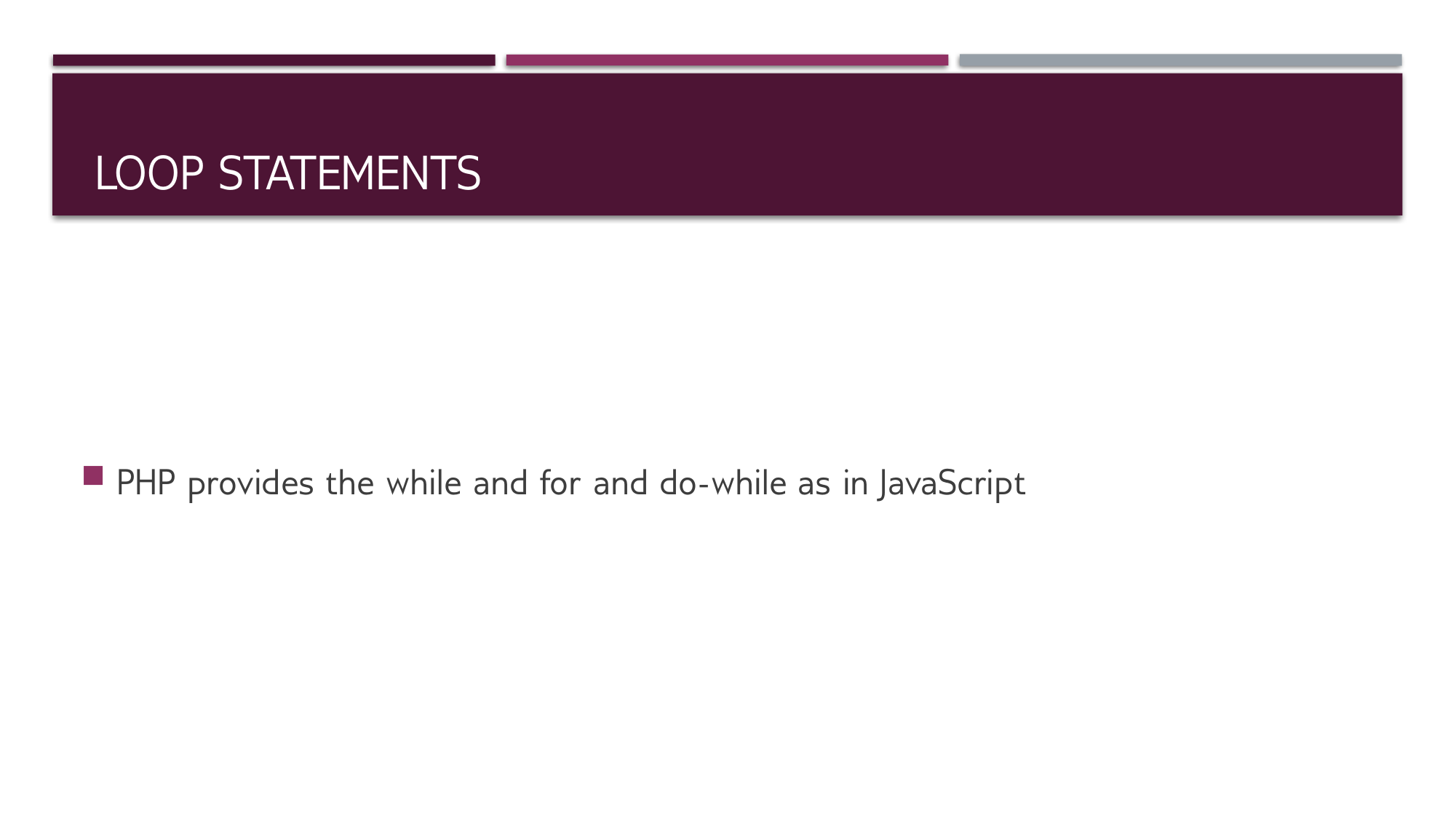

# Loop Statements
PHP provides the while and for and do-while as in JavaScript